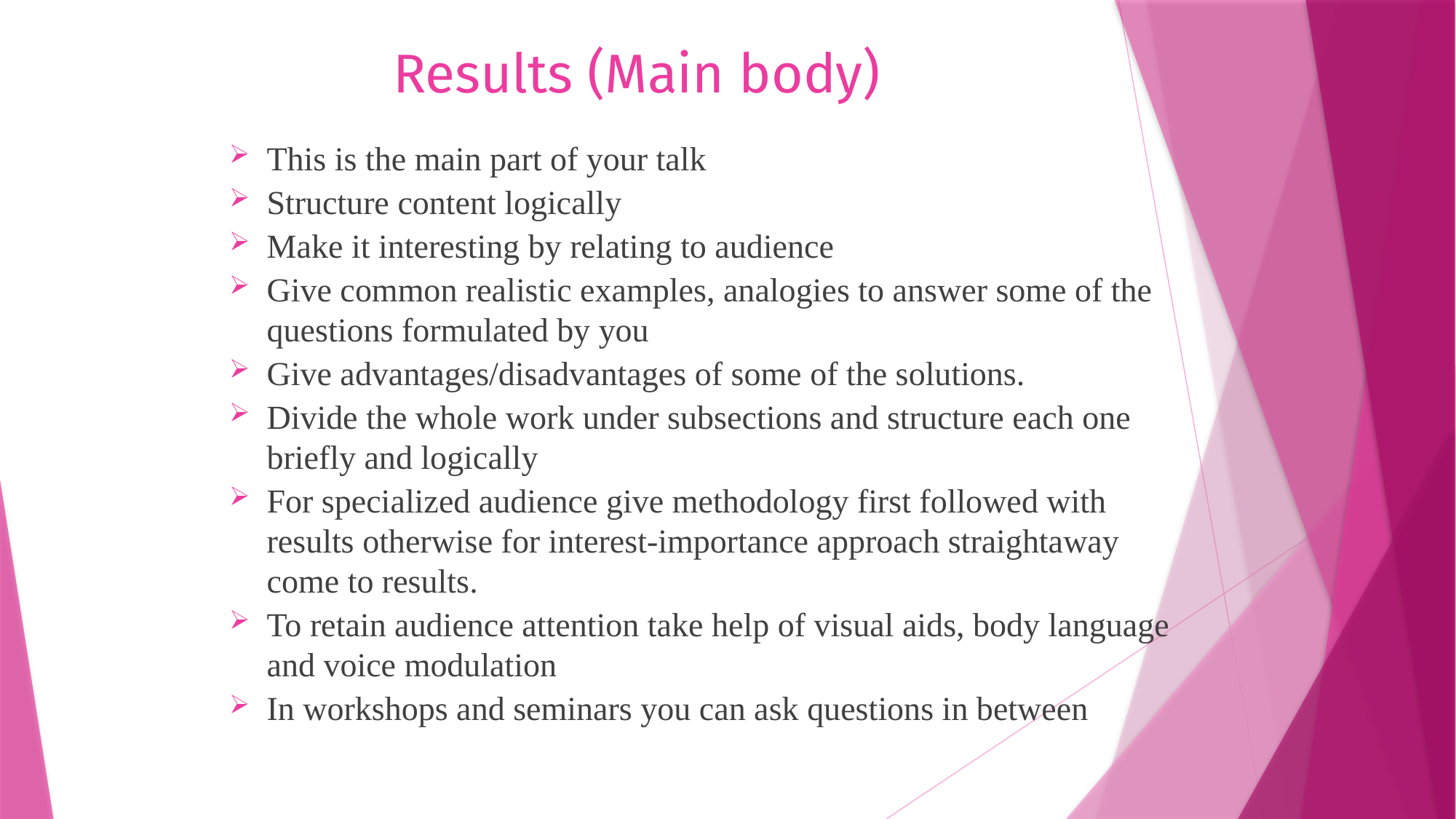

# Results (Main body)

This is the main part of your talk
Structure content logically
Make it interesting by relating to audience
Give common realistic examples, analogies to answer some of the questions formulated by you
Give advantages/disadvantages of some of the solutions.
Divide the whole work under subsections and structure each one briefly and logically
For specialized audience give methodology first followed with results otherwise for interest-importance approach straightaway come to results.
To retain audience attention take help of visual aids, body language and voice modulation
In workshops and seminars you can ask questions in between